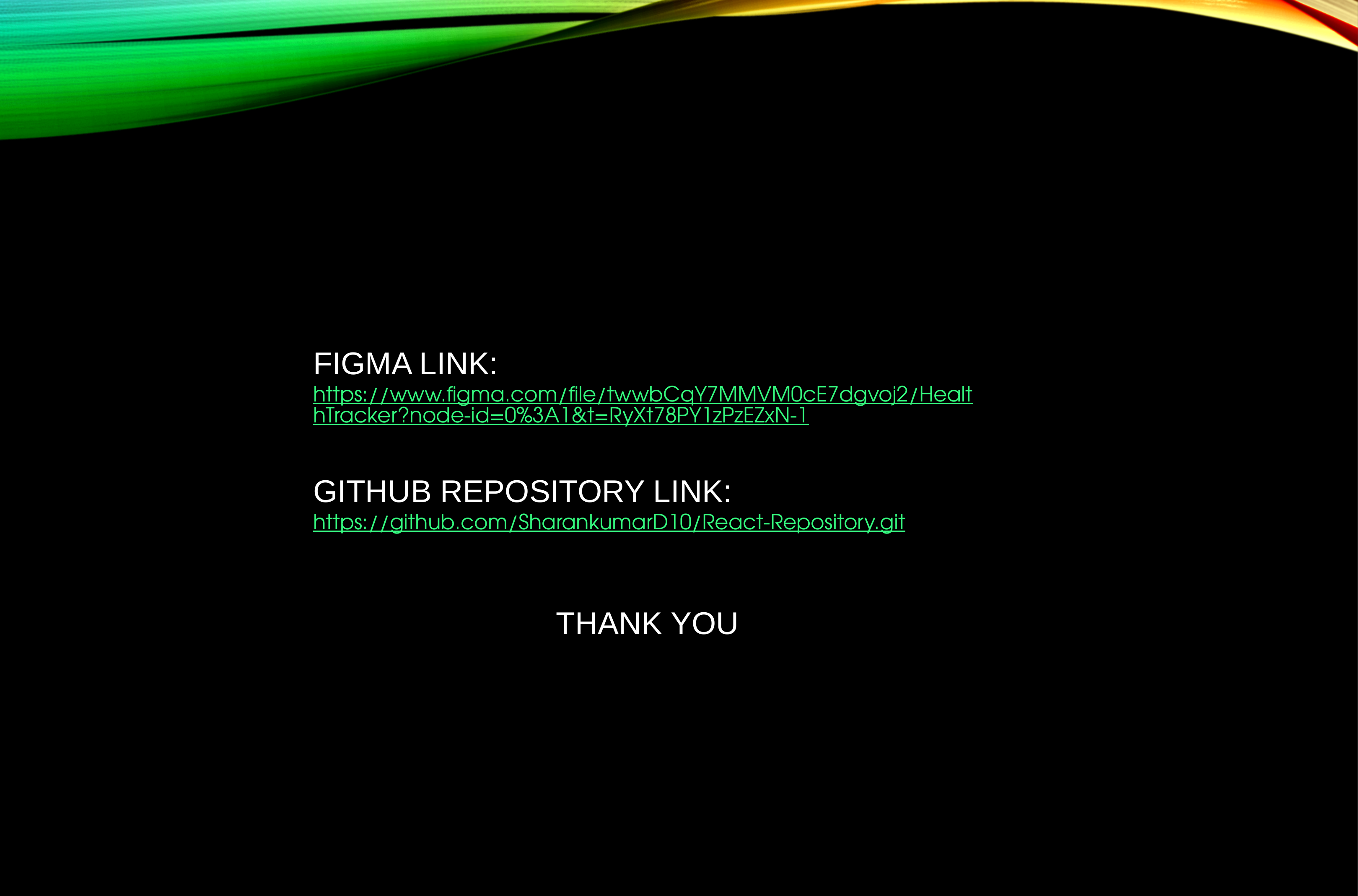

FIGMA LINK:
https://www.figma.com/file/twwbCqY7MMVM0cE7dgvoj2/HealthTracker?node-id=0%3A1&t=RyXt78PY1zPzEZxN-1

GITHUB REPOSITORY LINK:
https://github.com/SharankumarD10/React-Repository.git

THANK YOU